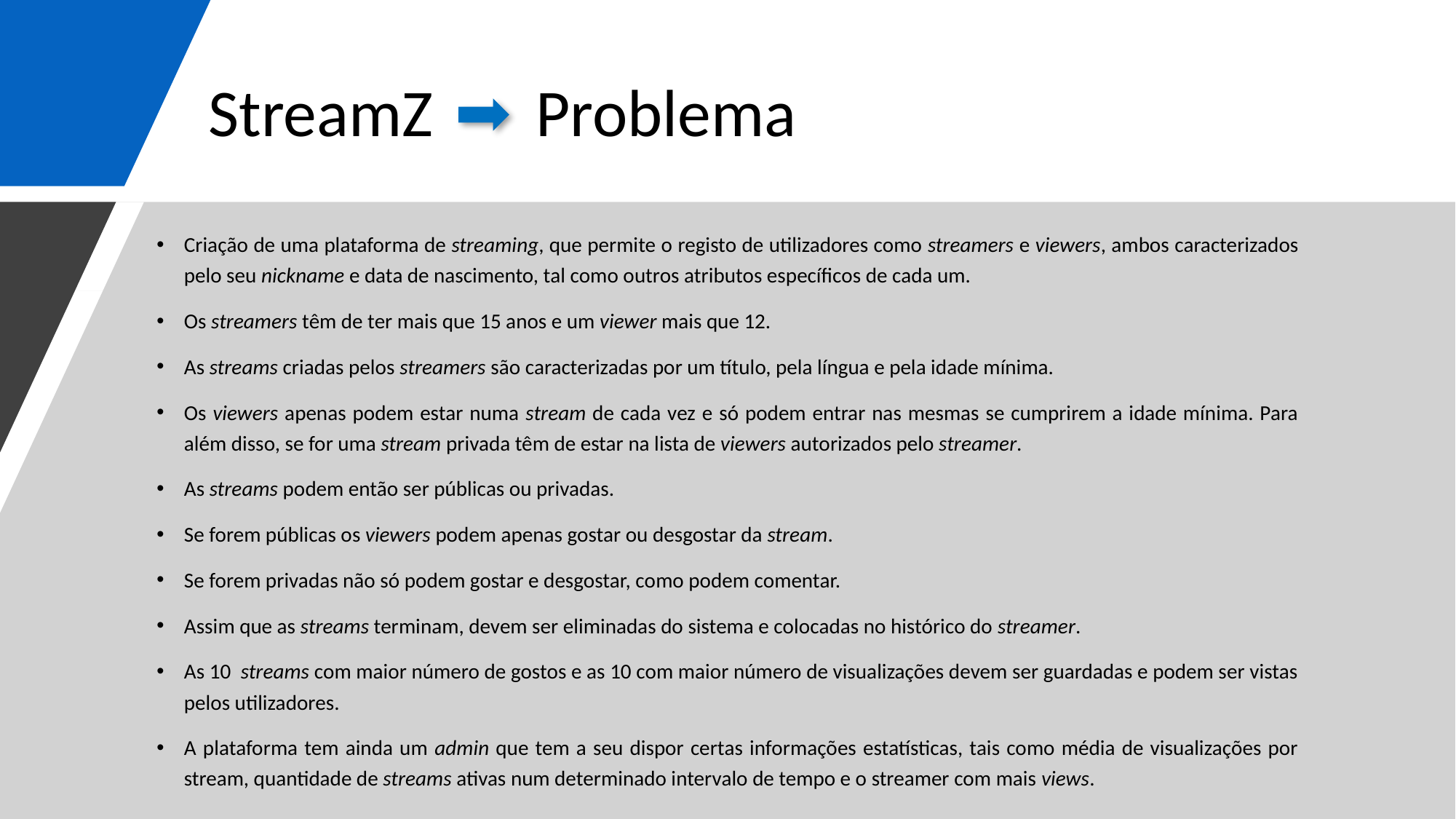

# StreamZ	Problema

Criação de uma plataforma de streaming, que permite o registo de utilizadores como streamers e viewers, ambos caracterizados pelo seu nickname e data de nascimento, tal como outros atributos específicos de cada um.
Os streamers têm de ter mais que 15 anos e um viewer mais que 12.
As streams criadas pelos streamers são caracterizadas por um título, pela língua e pela idade mínima.
Os viewers apenas podem estar numa stream de cada vez e só podem entrar nas mesmas se cumprirem a idade mínima. Para além disso, se for uma stream privada têm de estar na lista de viewers autorizados pelo streamer.
As streams podem então ser públicas ou privadas.
Se forem públicas os viewers podem apenas gostar ou desgostar da stream.
Se forem privadas não só podem gostar e desgostar, como podem comentar.
Assim que as streams terminam, devem ser eliminadas do sistema e colocadas no histórico do streamer.
As 10  streams com maior número de gostos e as 10 com maior número de visualizações devem ser guardadas e podem ser vistas pelos utilizadores.
A plataforma tem ainda um admin que tem a seu dispor certas informações estatísticas, tais como média de visualizações por stream, quantidade de streams ativas num determinado intervalo de tempo e o streamer com mais views.